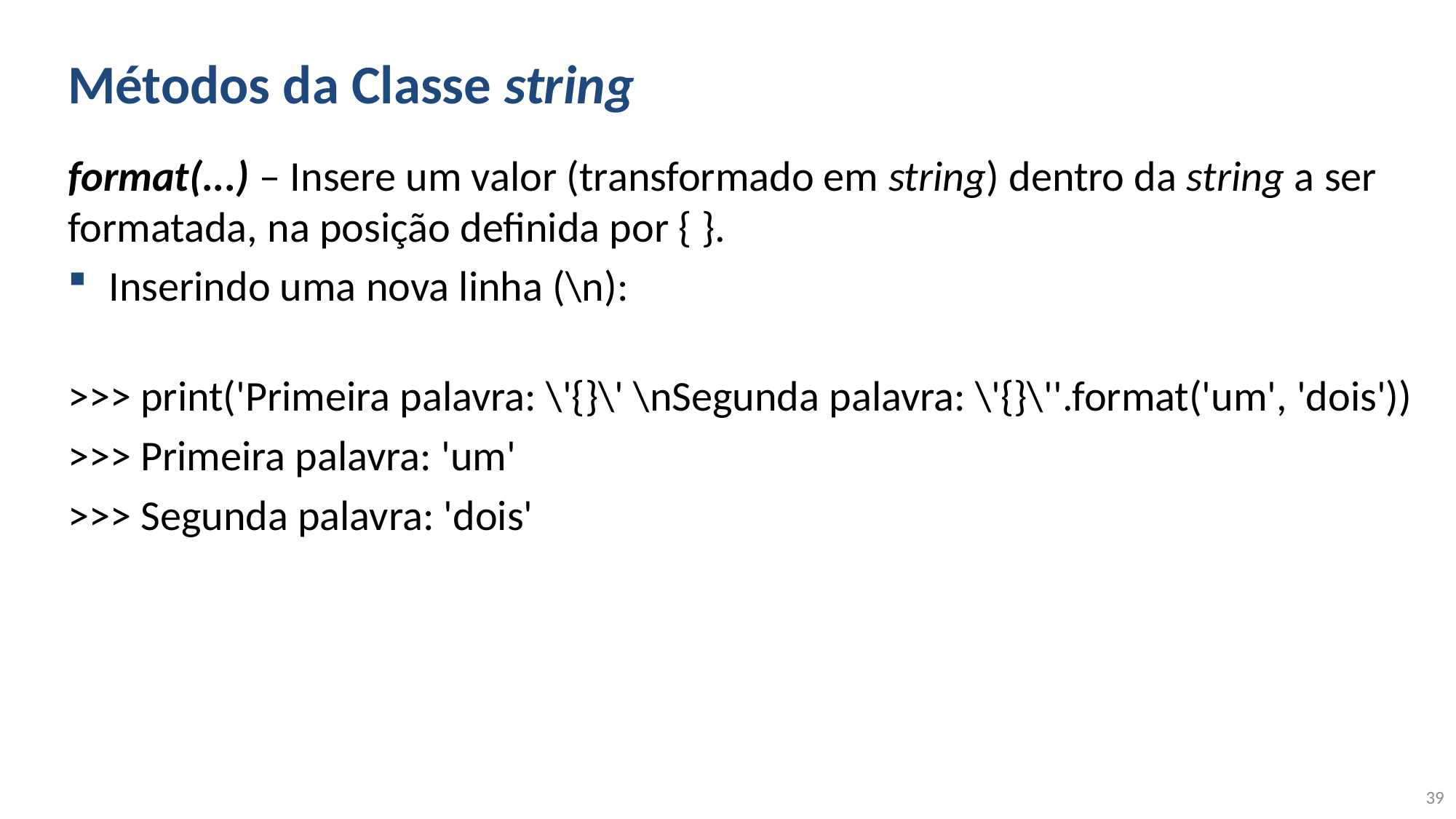

# Métodos da Classe string
format(...) – Insere um valor (transformado em string) dentro da string a ser formatada, na posição definida por { }.
Inserindo uma nova linha (\n):

>>> print('Primeira palavra: \'{}\' \nSegunda palavra: \'{}\''.format('um', 'dois'))
>>> Primeira palavra: 'um'
>>> Segunda palavra: 'dois'
39